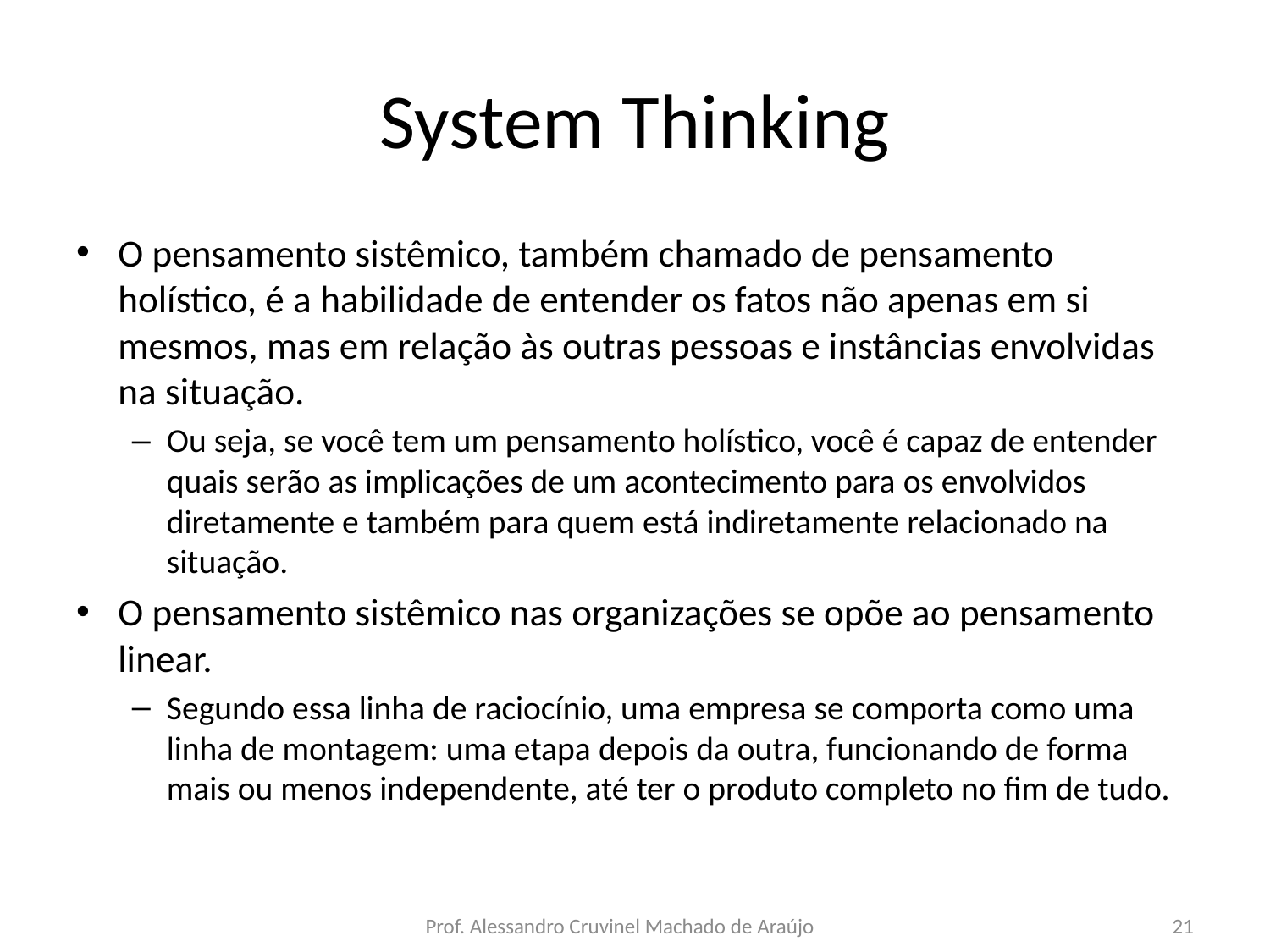

# System Thinking
O pensamento sistêmico, também chamado de pensamento holístico, é a habilidade de entender os fatos não apenas em si mesmos, mas em relação às outras pessoas e instâncias envolvidas na situação.
Ou seja, se você tem um pensamento holístico, você é capaz de entender quais serão as implicações de um acontecimento para os envolvidos diretamente e também para quem está indiretamente relacionado na situação.
O pensamento sistêmico nas organizações se opõe ao pensamento linear.
Segundo essa linha de raciocínio, uma empresa se comporta como uma linha de montagem: uma etapa depois da outra, funcionando de forma mais ou menos independente, até ter o produto completo no fim de tudo.
Prof. Alessandro Cruvinel Machado de Araújo
21